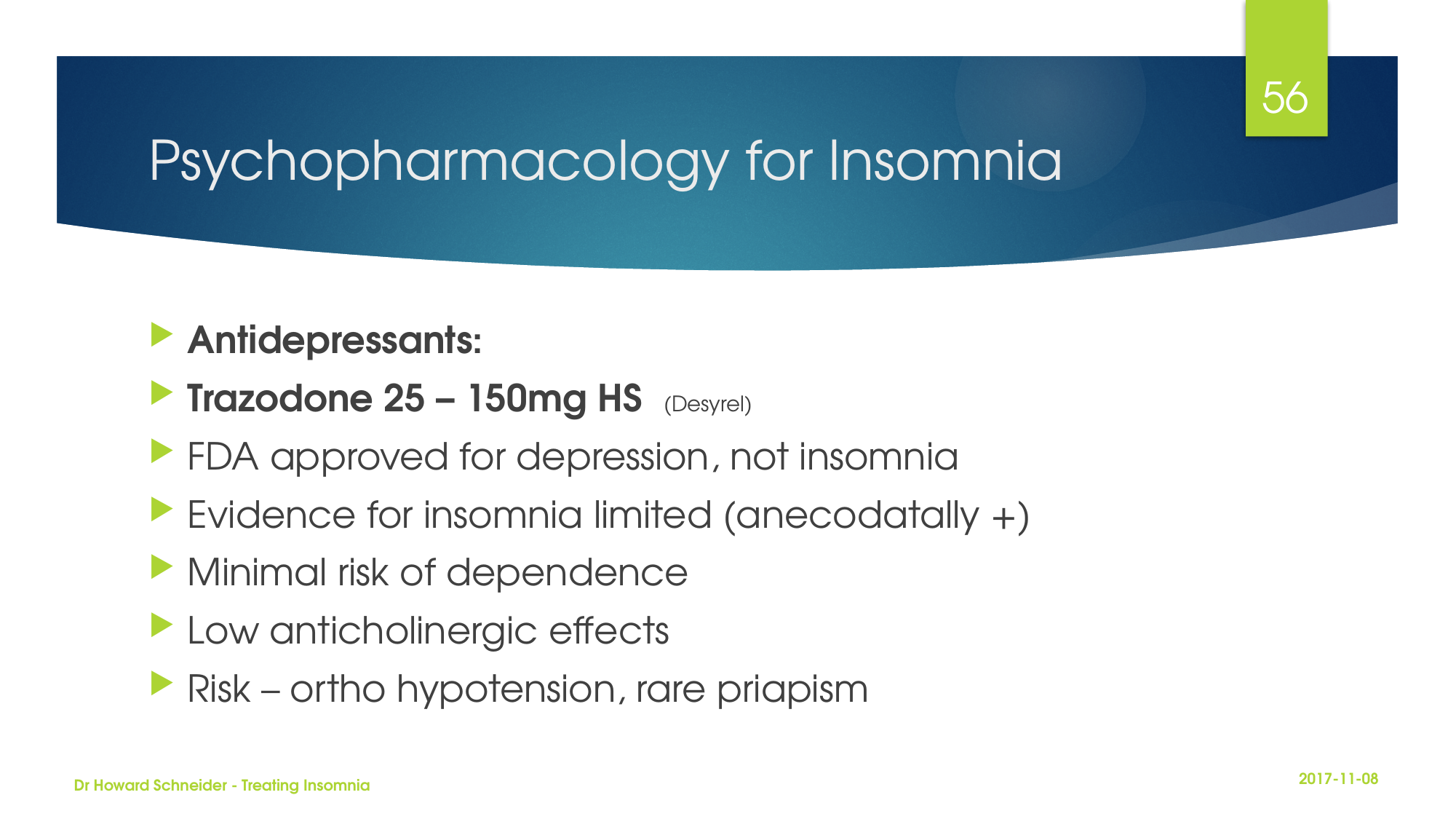

56
# Psychopharmacology for Insomnia
Antidepressants:
Trazodone 25 – 150mg HS  (Desyrel)
FDA approved for depression, not insomnia
Evidence for insomnia limited (anecodatally +)
Minimal risk of dependence
Low anticholinergic effects
Risk – ortho hypotension, rare priapism
Dr Howard Schneider - Treating Insomnia
2017-11-08